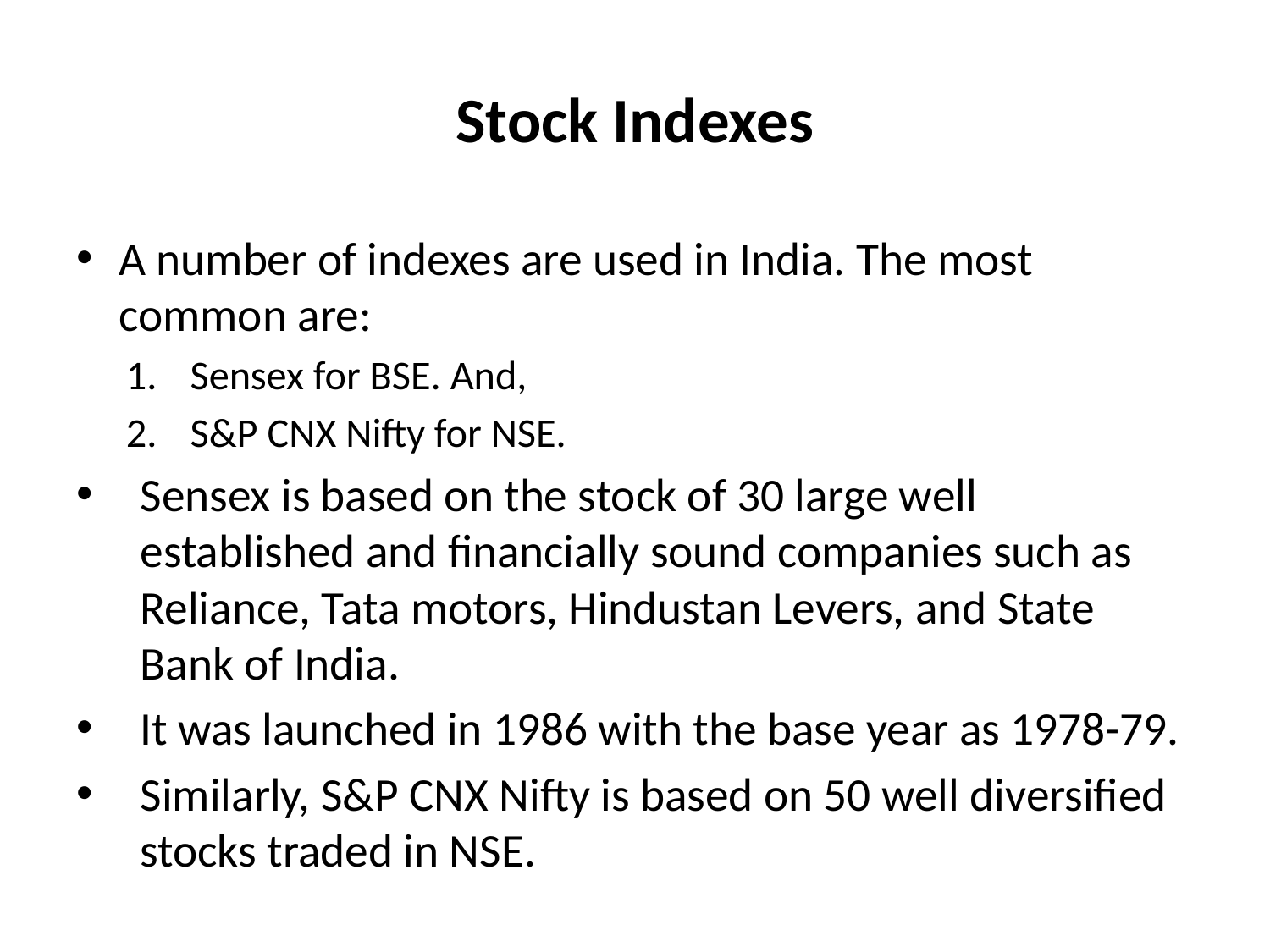

# Stock Indexes
A number of indexes are used in India. The most common are:
Sensex for BSE. And,
S&P CNX Nifty for NSE.
Sensex is based on the stock of 30 large well established and financially sound companies such as Reliance, Tata motors, Hindustan Levers, and State Bank of India.
It was launched in 1986 with the base year as 1978-79.
Similarly, S&P CNX Nifty is based on 50 well diversified stocks traded in NSE.